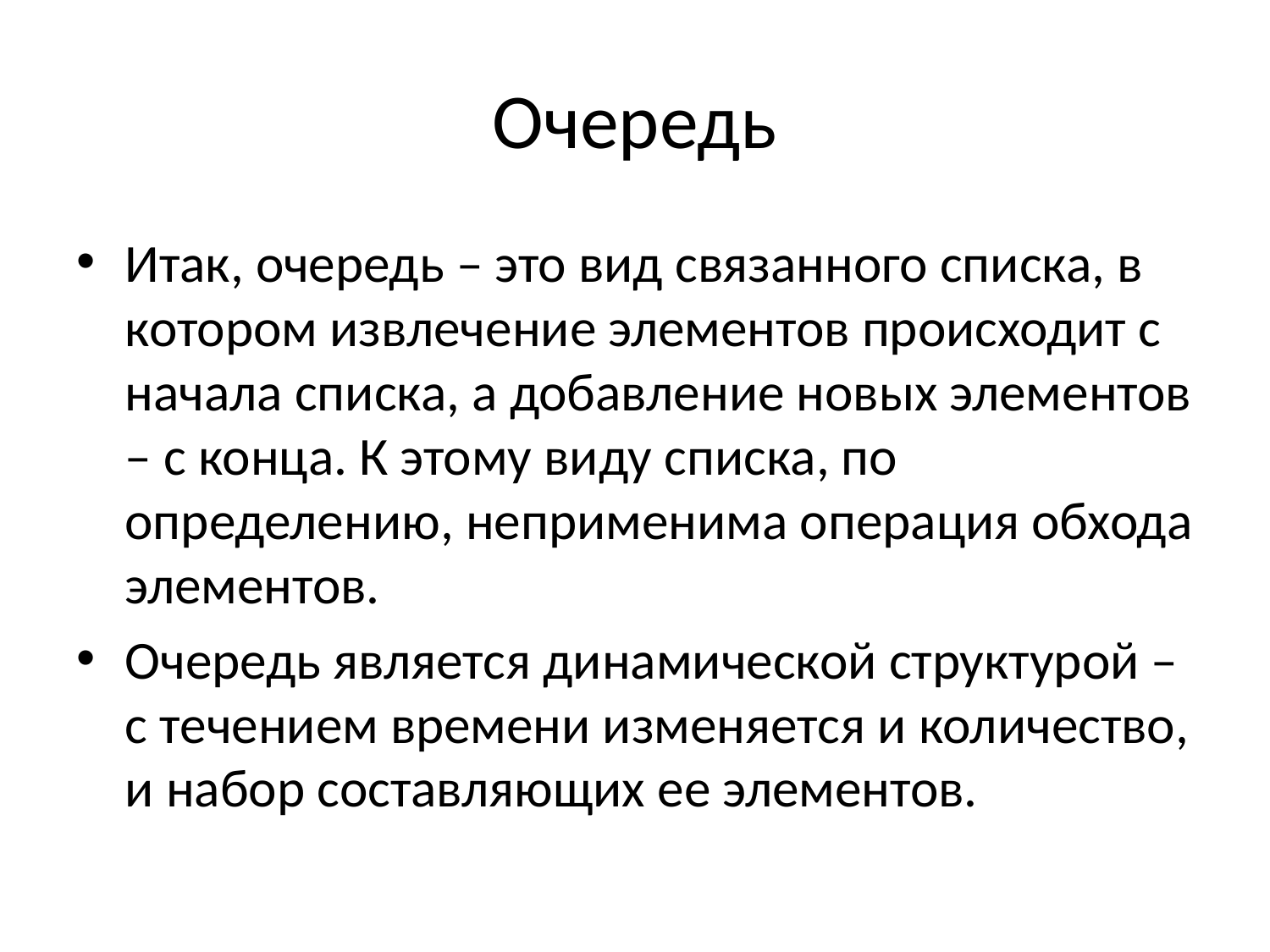

# Очередь
Итак, очередь – это вид связанного списка, в котором извлечение элементов происходит с начала списка, а добавление новых элементов – с конца. К этому виду списка, по определению, неприменима операция обхода элементов.
Очередь является динамической структурой – с течением времени изменяется и количество, и набор составляющих ее элементов.